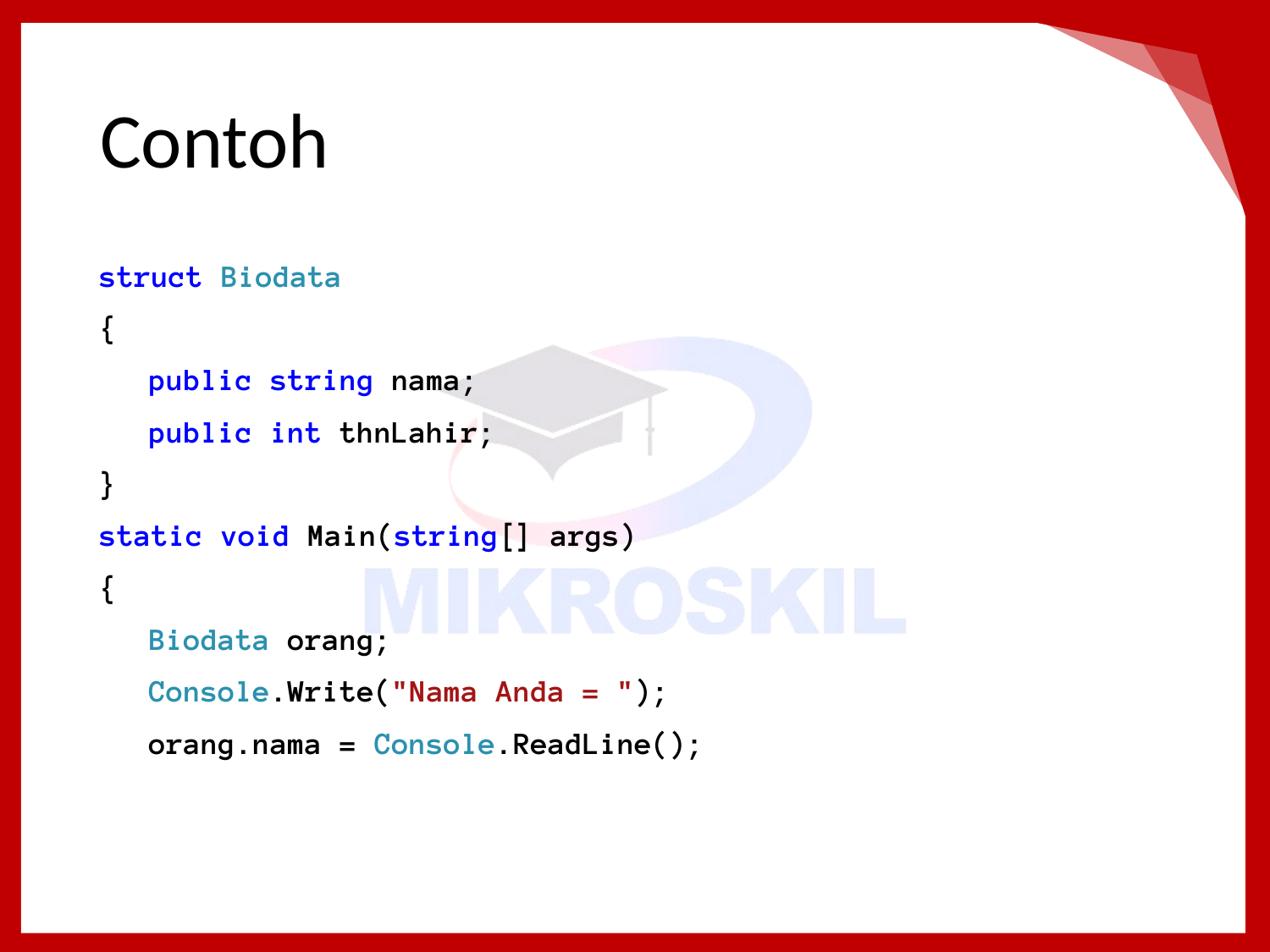

# Contoh
struct Biodata
{
public string nama;
public int thnLahir;
}
static void Main(string[] args)
{
Biodata orang;
Console.Write("Nama Anda = ");
orang.nama = Console.ReadLine();